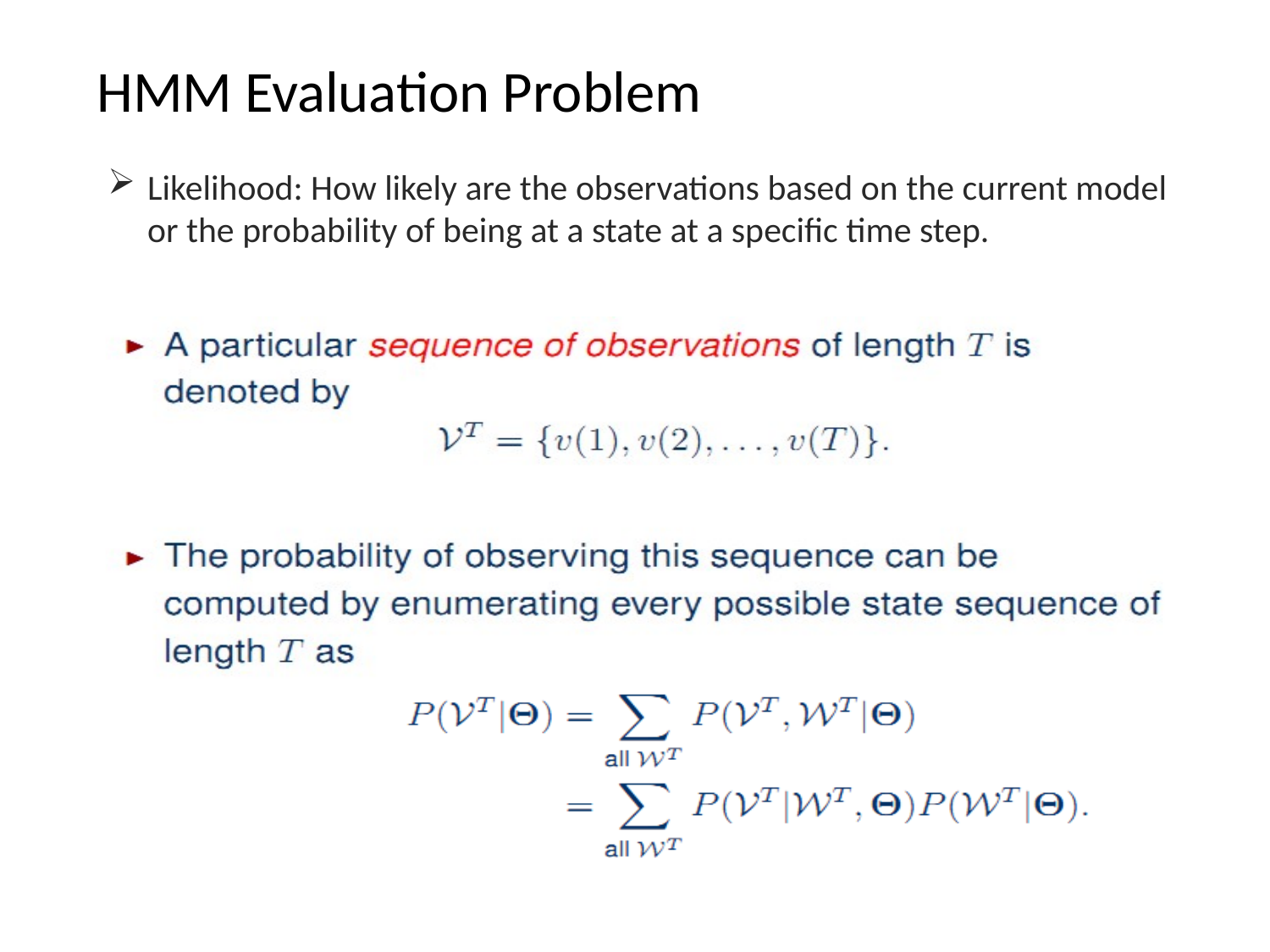

# HMM Evaluation Problem
Likelihood: How likely are the observations based on the current model or the probability of being at a state at a specific time step.